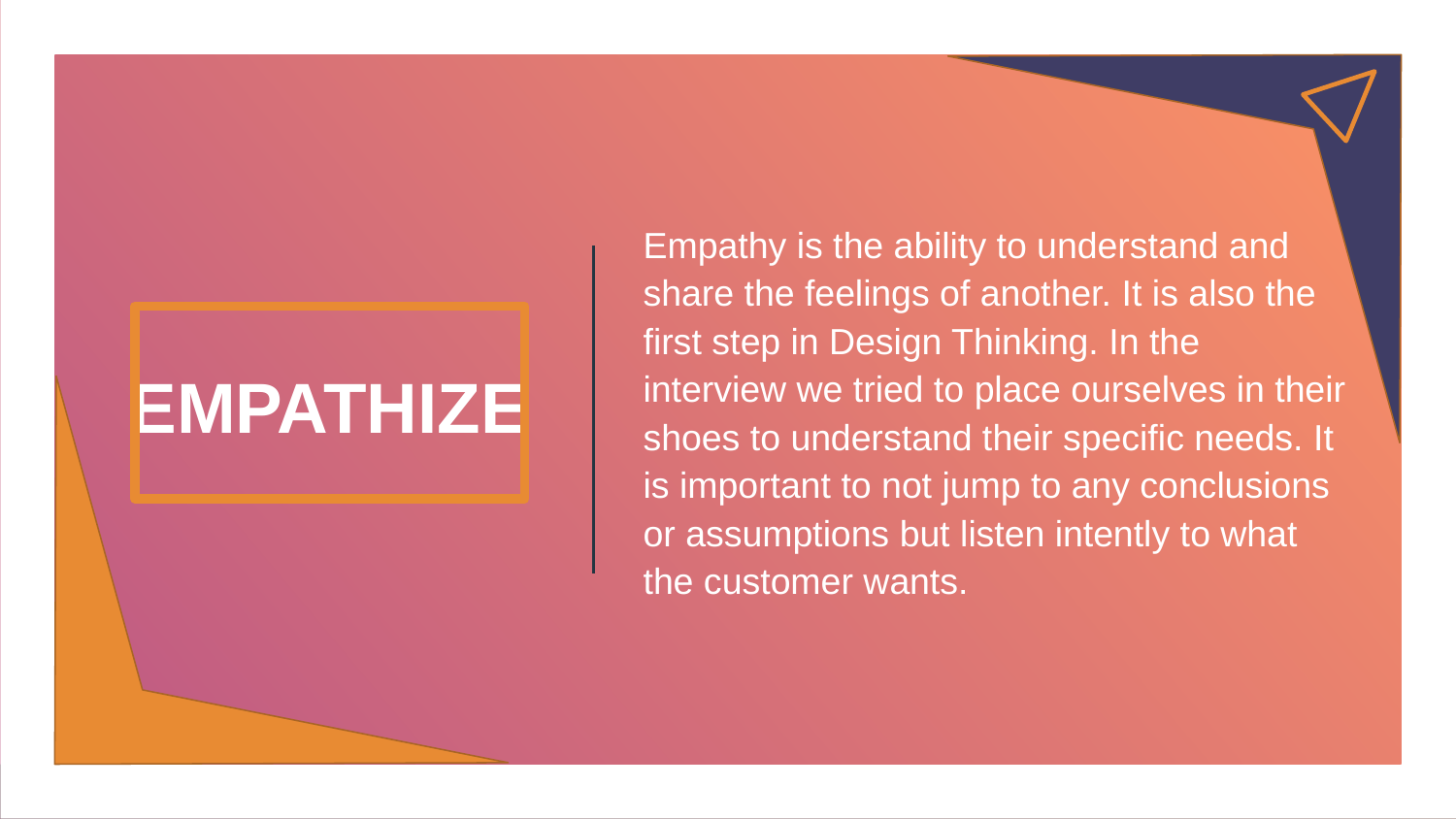

Empathy is the ability to understand and share the feelings of another. It is also the first step in Design Thinking. In the interview we tried to place ourselves in their shoes to understand their specific needs. It is important to not jump to any conclusions or assumptions but listen intently to what the customer wants.
# EMPATHIZE